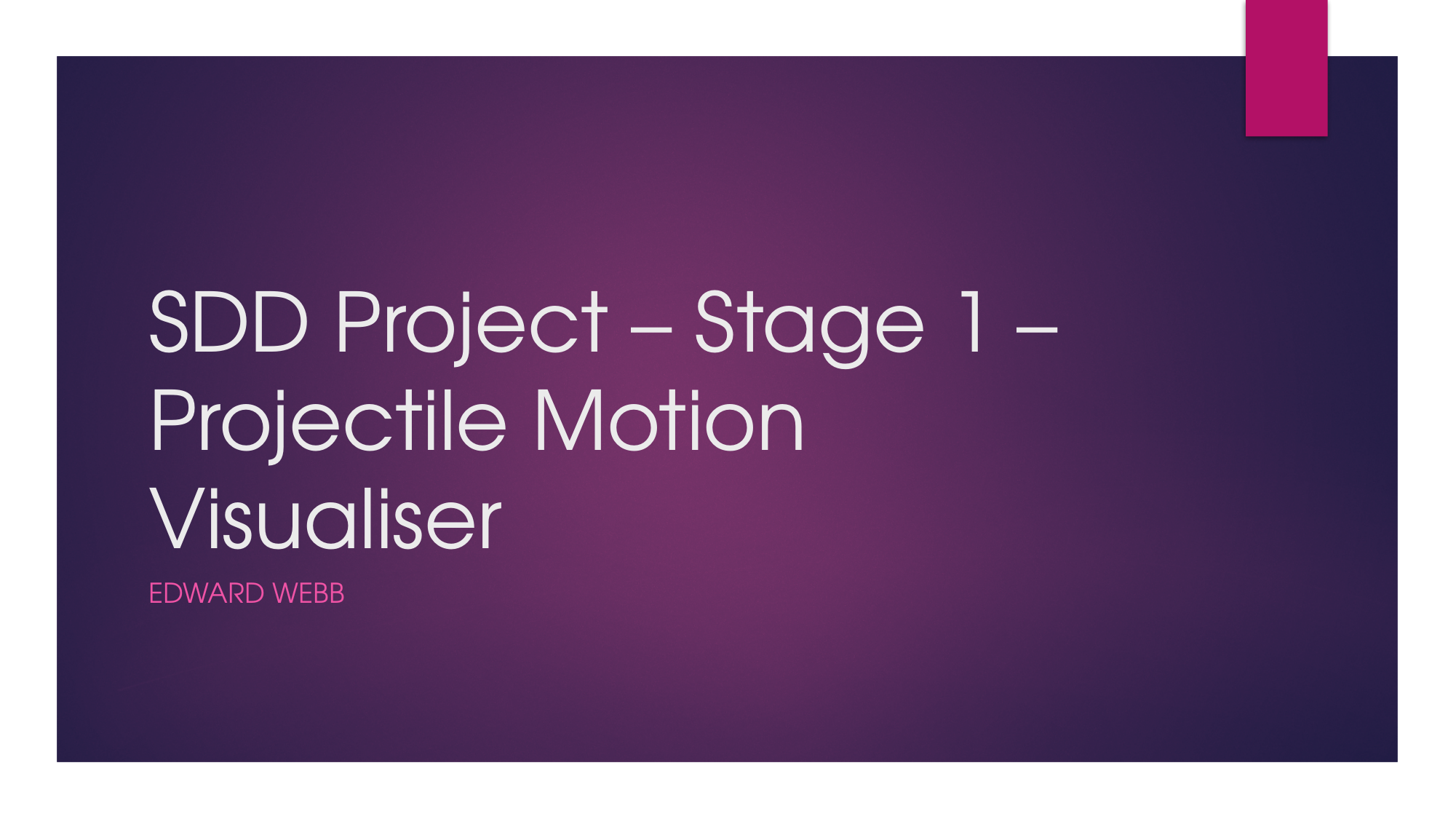

# SDD Project – Stage 1 – Projectile Motion Visualiser
Edward Webb